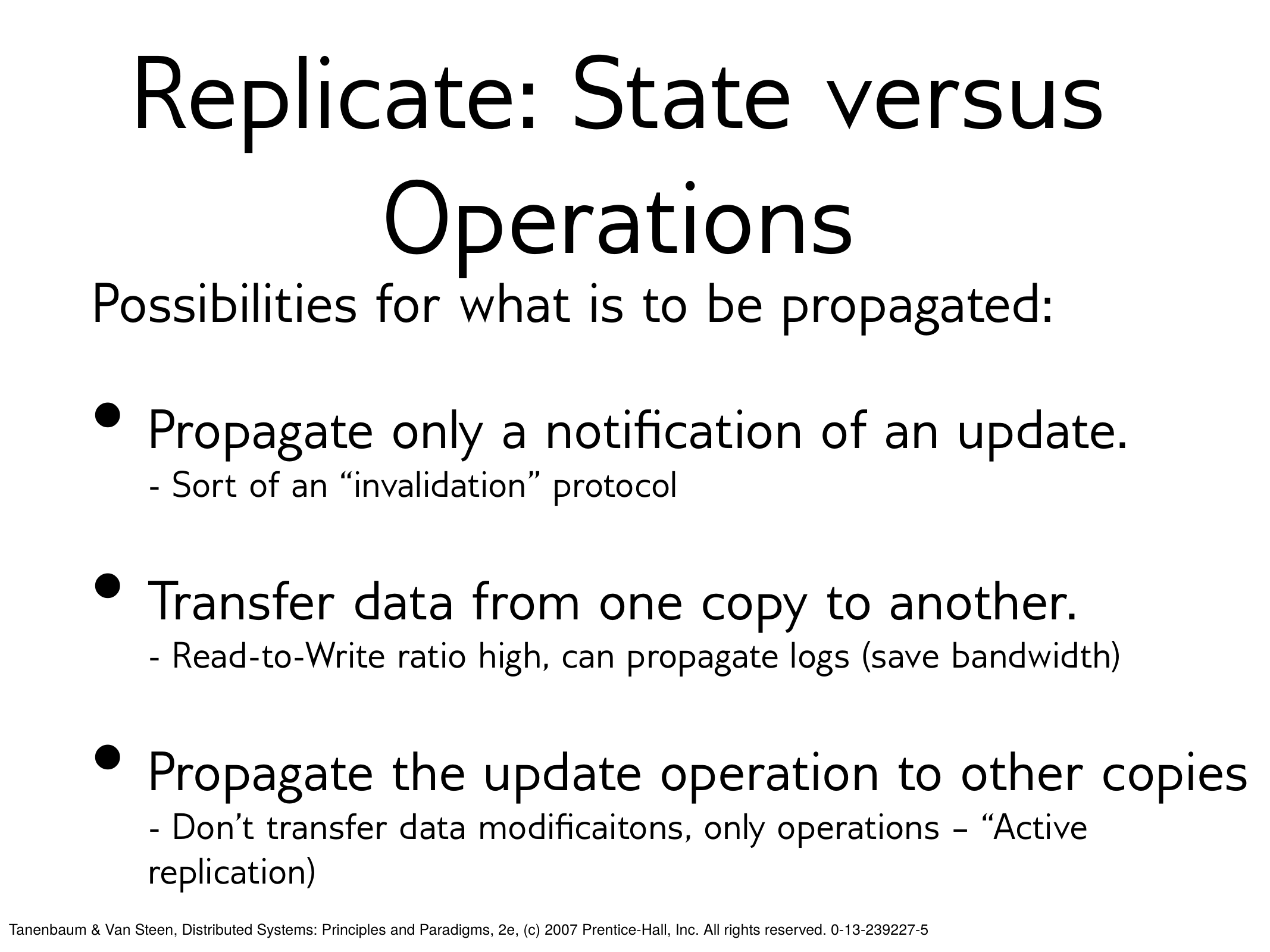

# Replicate: State versus Operations
Possibilities for what is to be propagated:
Propagate only a notification of an update.
- Sort of an “invalidation” protocol
Transfer data from one copy to another.
- Read-to-Write ratio high, can propagate logs (save bandwidth)
Propagate the update operation to other copies
- Don’t transfer data modificaitons, only operations – “Active replication)
Tanenbaum & Van Steen, Distributed Systems: Principles and Paradigms, 2e, (c) 2007 Prentice-Hall, Inc. All rights reserved. 0-13-239227-5